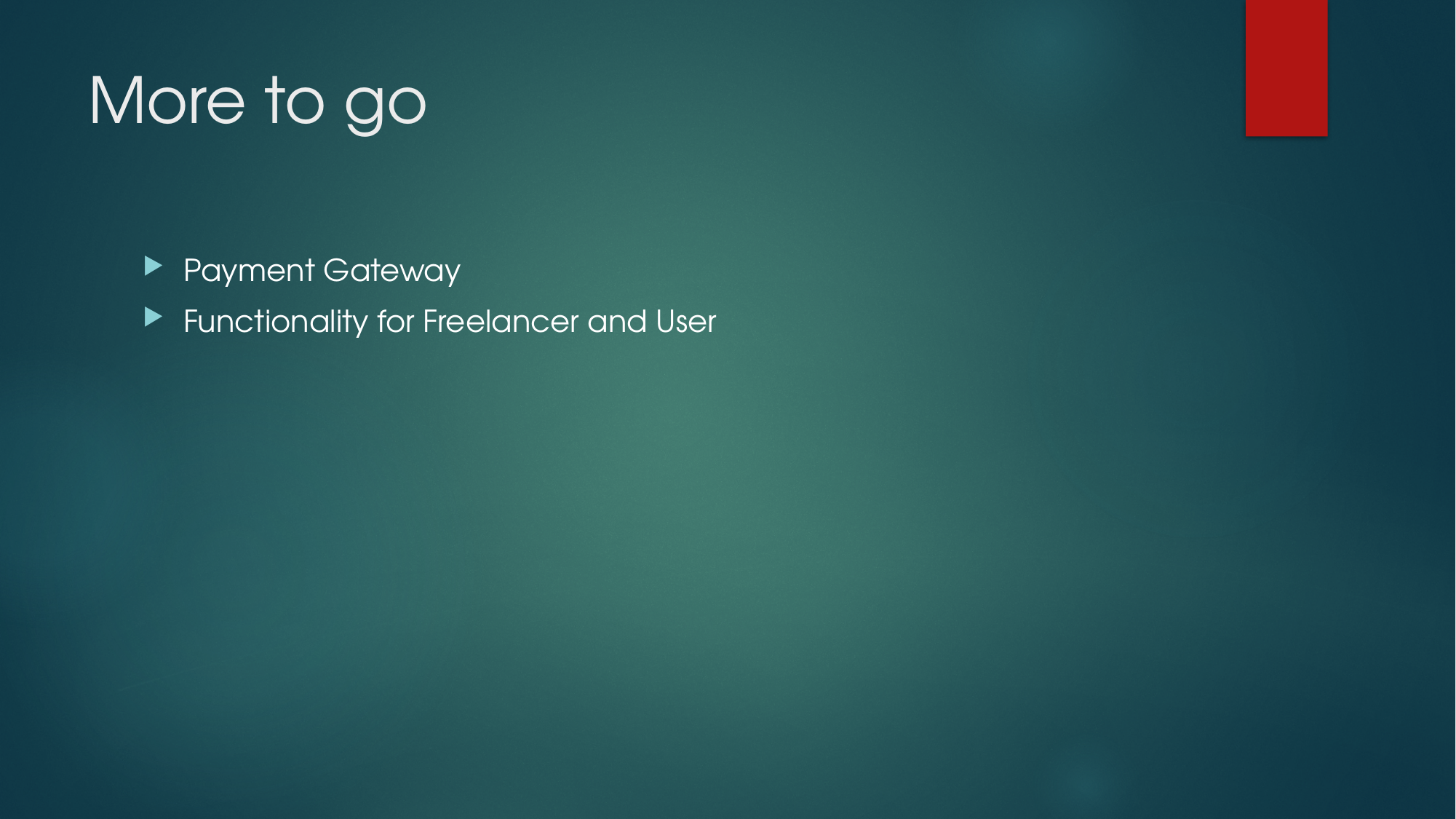

# More to go
Payment Gateway
Functionality for Freelancer and User